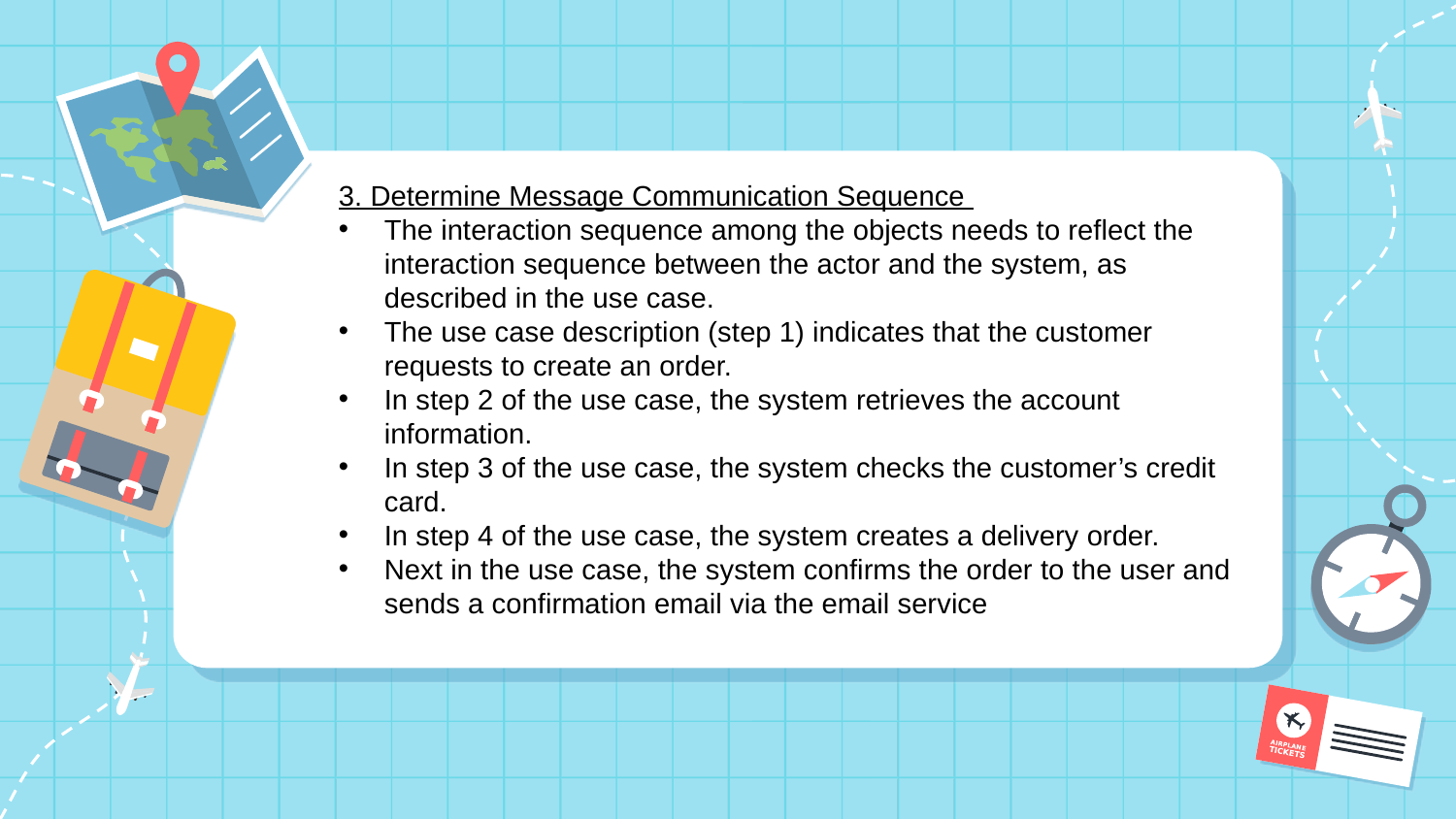

3. Determine Message Communication Sequence
The interaction sequence among the objects needs to reflect the interaction sequence between the actor and the system, as described in the use case.
The use case description (step 1) indicates that the customer requests to create an order.
In step 2 of the use case, the system retrieves the account information.
In step 3 of the use case, the system checks the customer’s credit card.
In step 4 of the use case, the system creates a delivery order.
Next in the use case, the system confirms the order to the user and sends a confirmation email via the email service